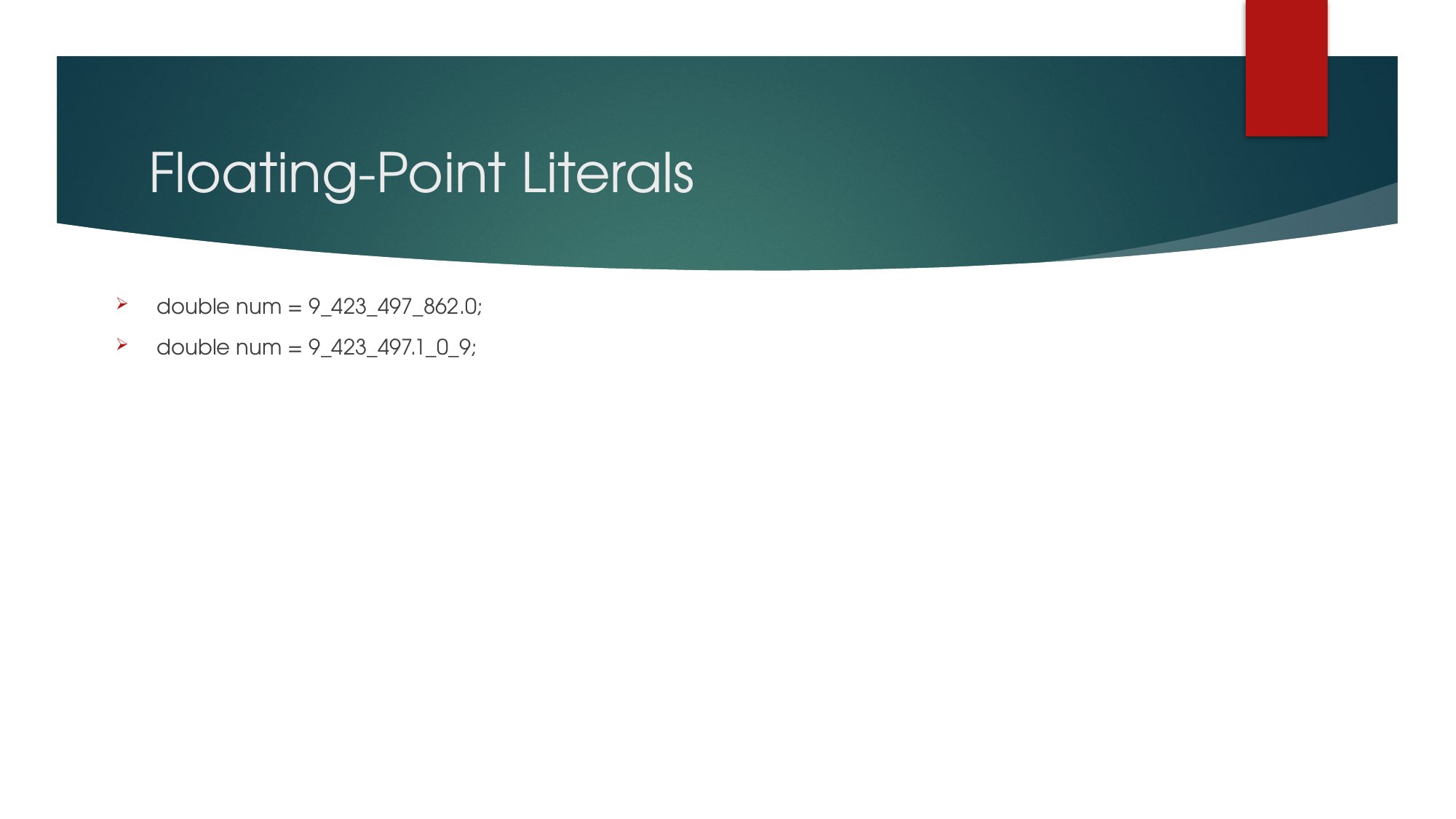

# Floating-Point Literals
double num = 9_423_497_862.0;
double num = 9_423_497.1_0_9;